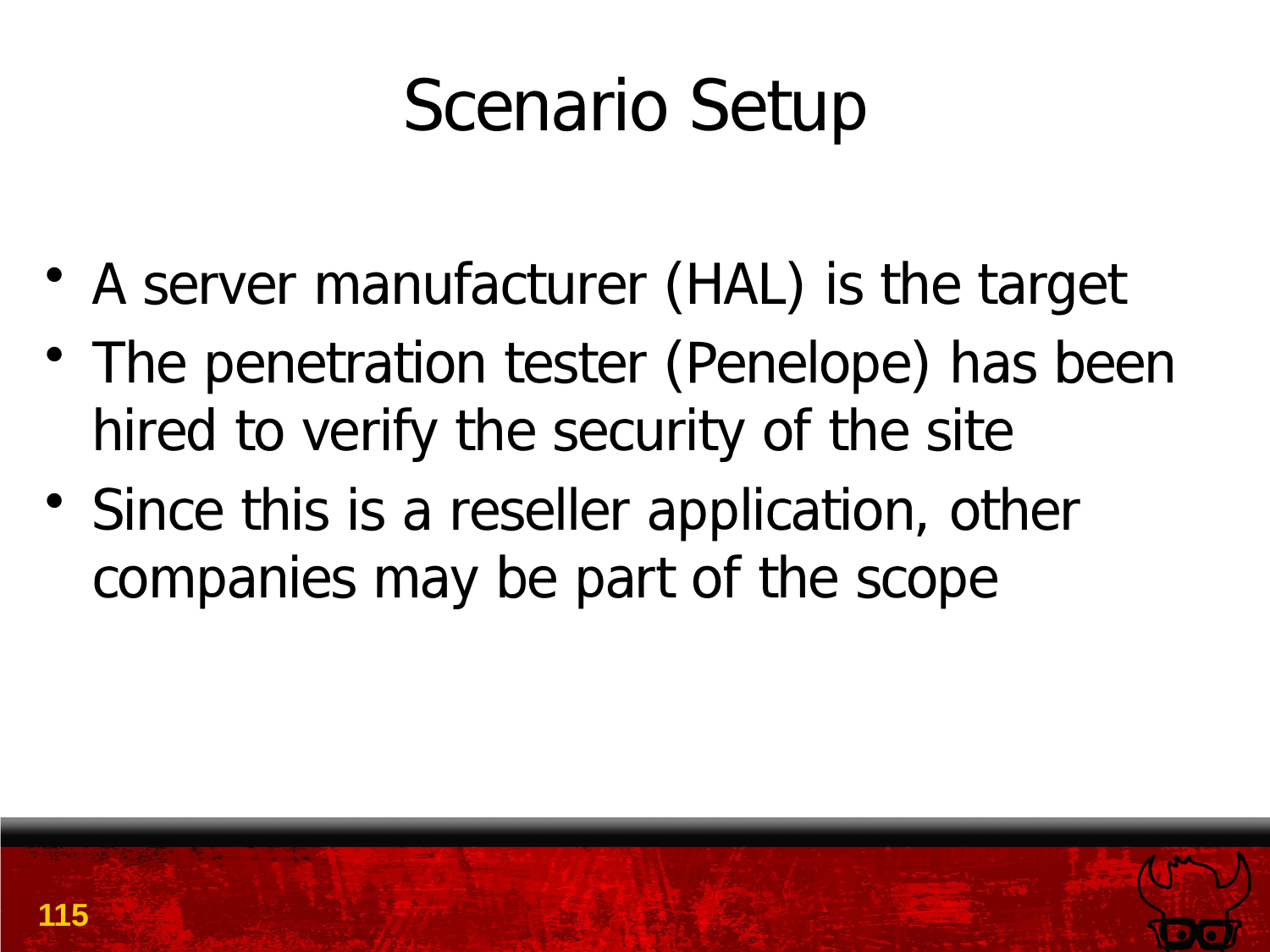

# Scenario Setup
A server manufacturer (HAL) is the target
The penetration tester (Penelope) has been hired to verify the security of the site
Since this is a reseller application, other companies may be part of the scope